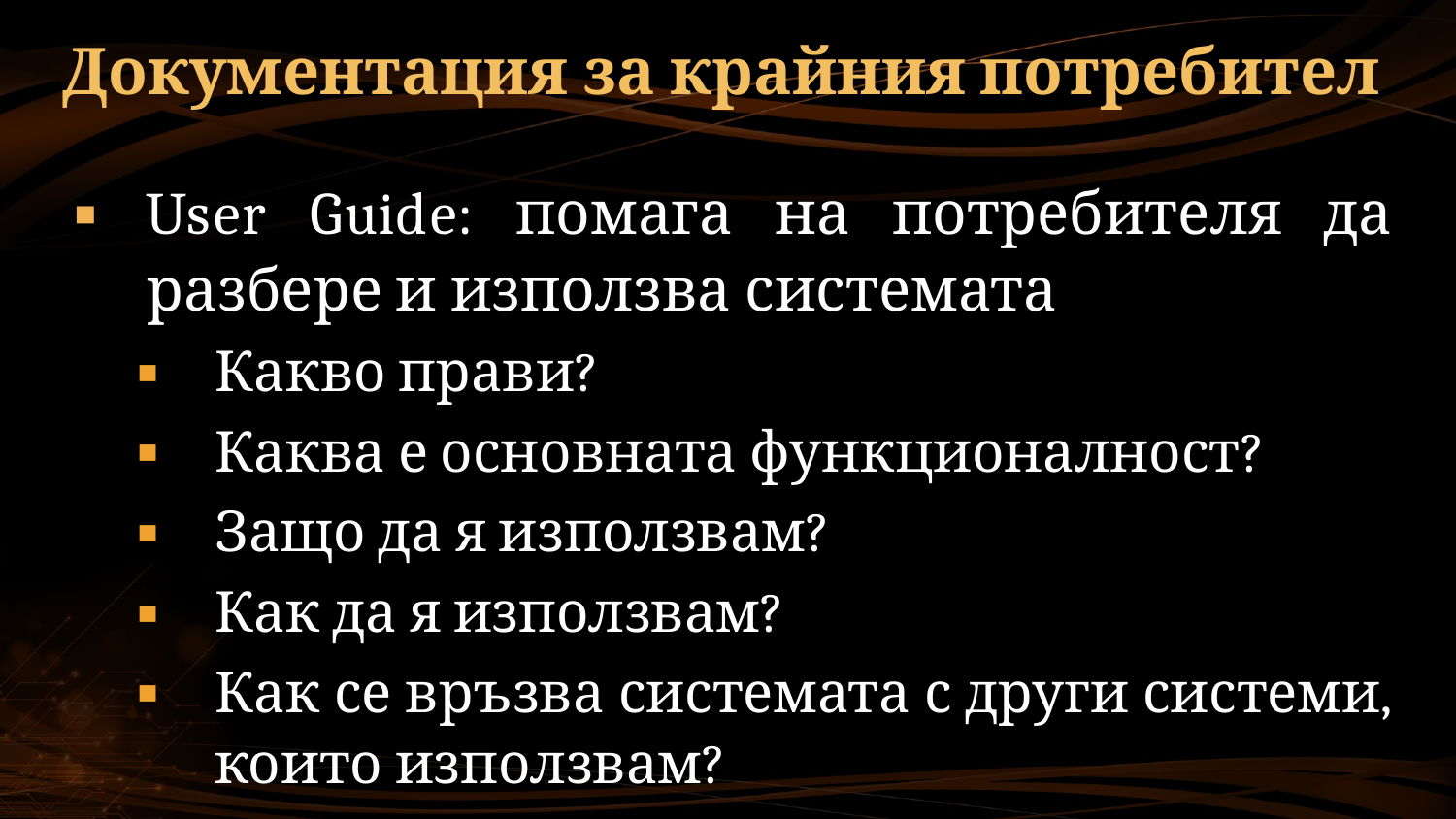

# Документация за крайния потребител
User Guide: помага на потребителя да разбере и използва системата
Какво прави?
Каква е основната функционалност?
Защо да я използвам?
Как да я използвам?
Как се връзва системата с други системи, които използвам?